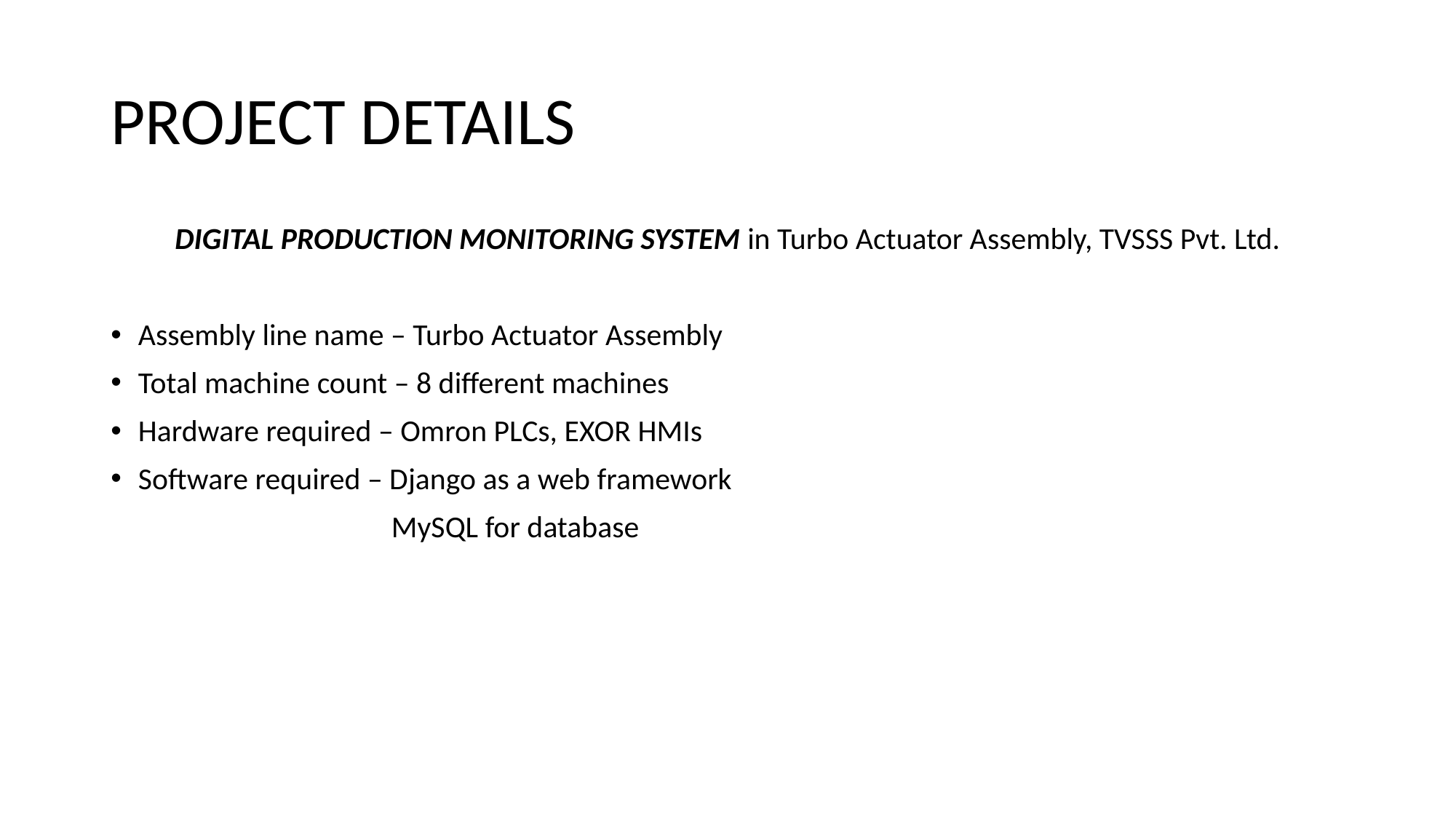

# PROJECT DETAILS
DIGITAL PRODUCTION MONITORING SYSTEM in Turbo Actuator Assembly, TVSSS Pvt. Ltd.

Assembly line name – Turbo Actuator Assembly
Total machine count – 8 different machines
Hardware required – Omron PLCs, EXOR HMIs
Software required – Django as a web framework
		         MySQL for database